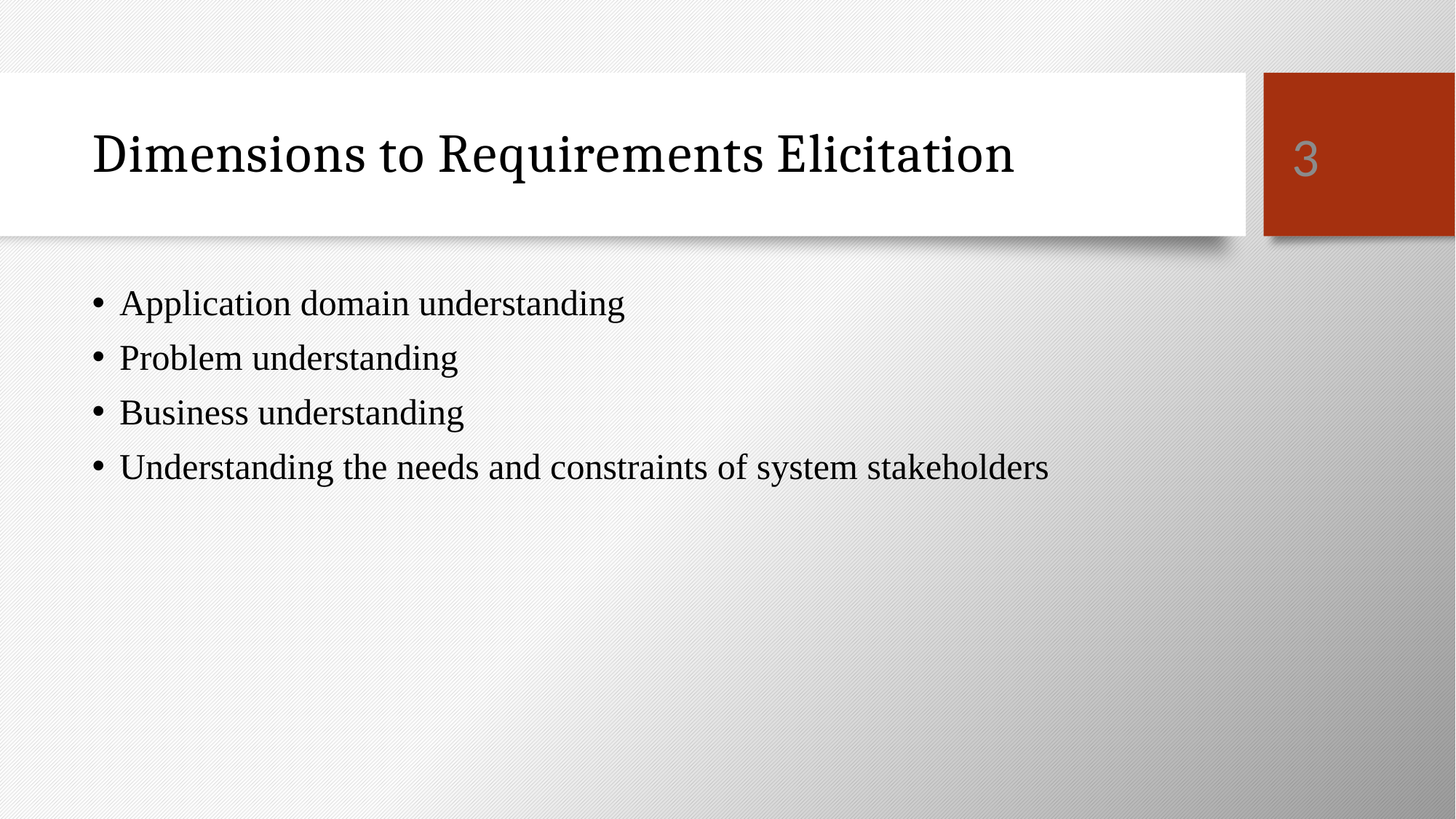

3
# Dimensions to Requirements Elicitation
Application domain understanding
Problem understanding
Business understanding
Understanding the needs and constraints of system stakeholders